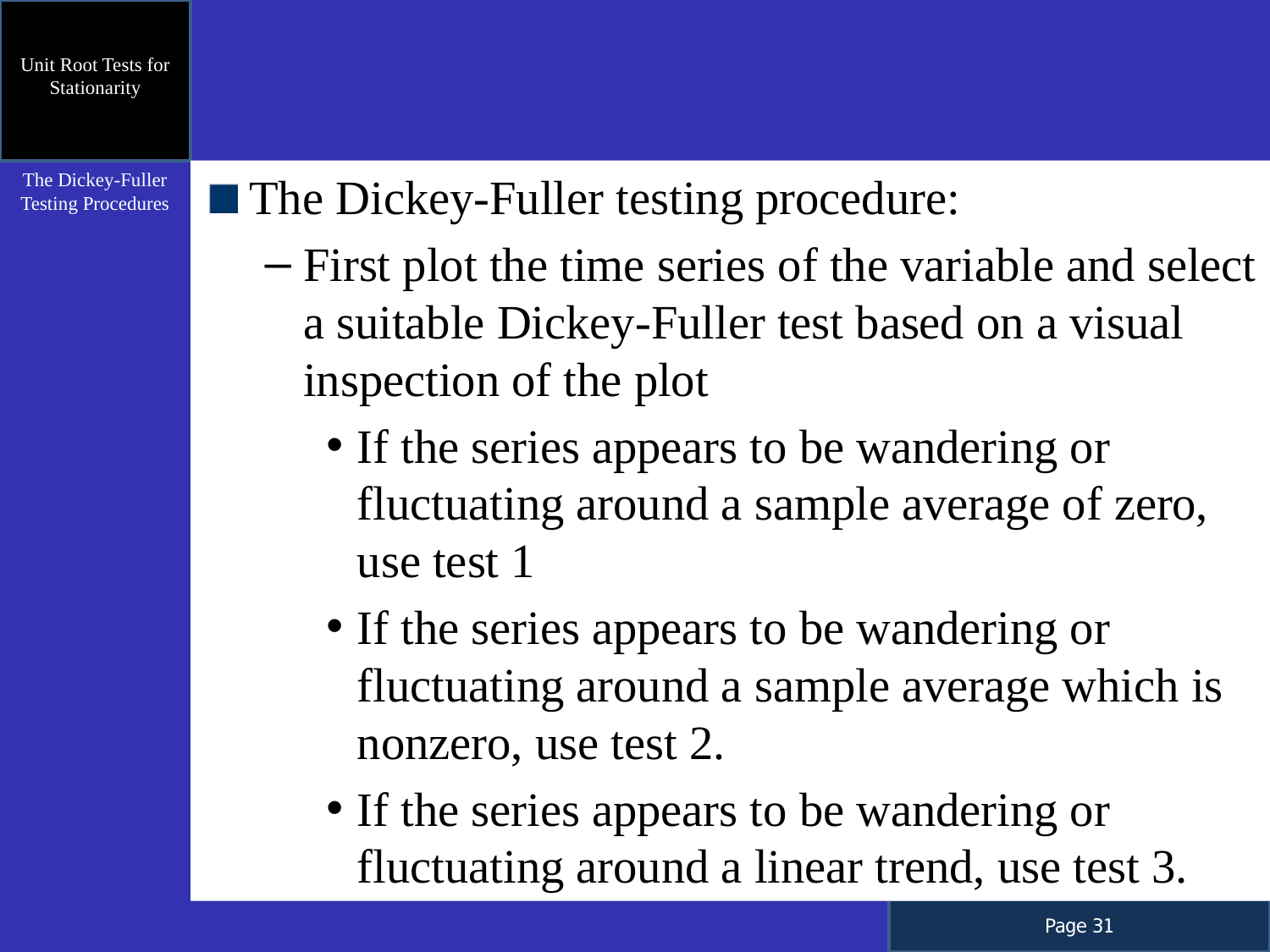

Unit Root Tests for Stationarity
The Dickey-Fuller testing procedure:
First plot the time series of the variable and select a suitable Dickey-Fuller test based on a visual inspection of the plot
If the series appears to be wandering or fluctuating around a sample average of zero, use test 1
If the series appears to be wandering or fluctuating around a sample average which is nonzero, use test 2.
If the series appears to be wandering or fluctuating around a linear trend, use test 3.

The Dickey-Fuller Testing Procedures